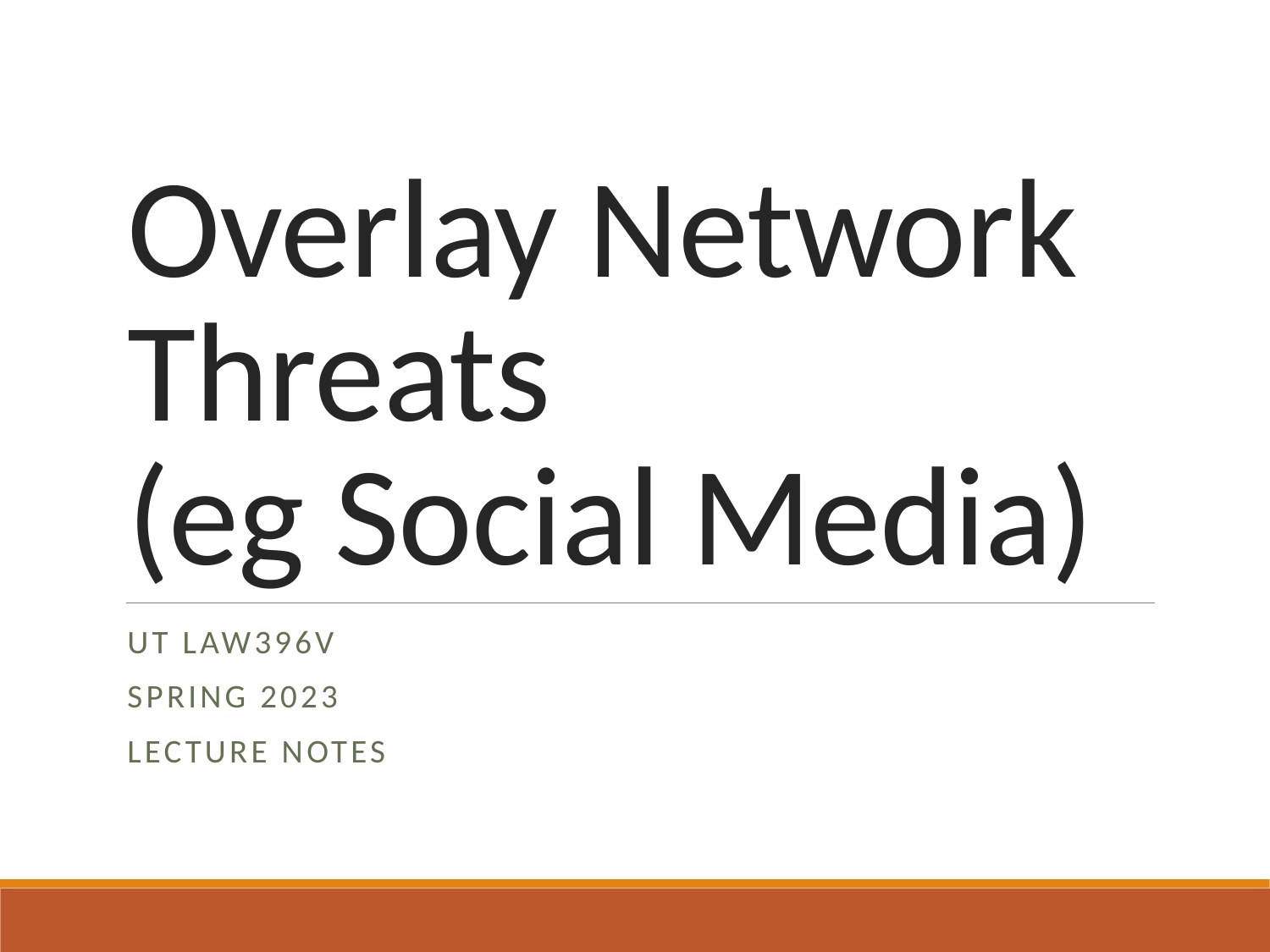

# Overlay Network Threats (eg Social Media)
UT LAW396V
Spring 2023
Lecture Notes